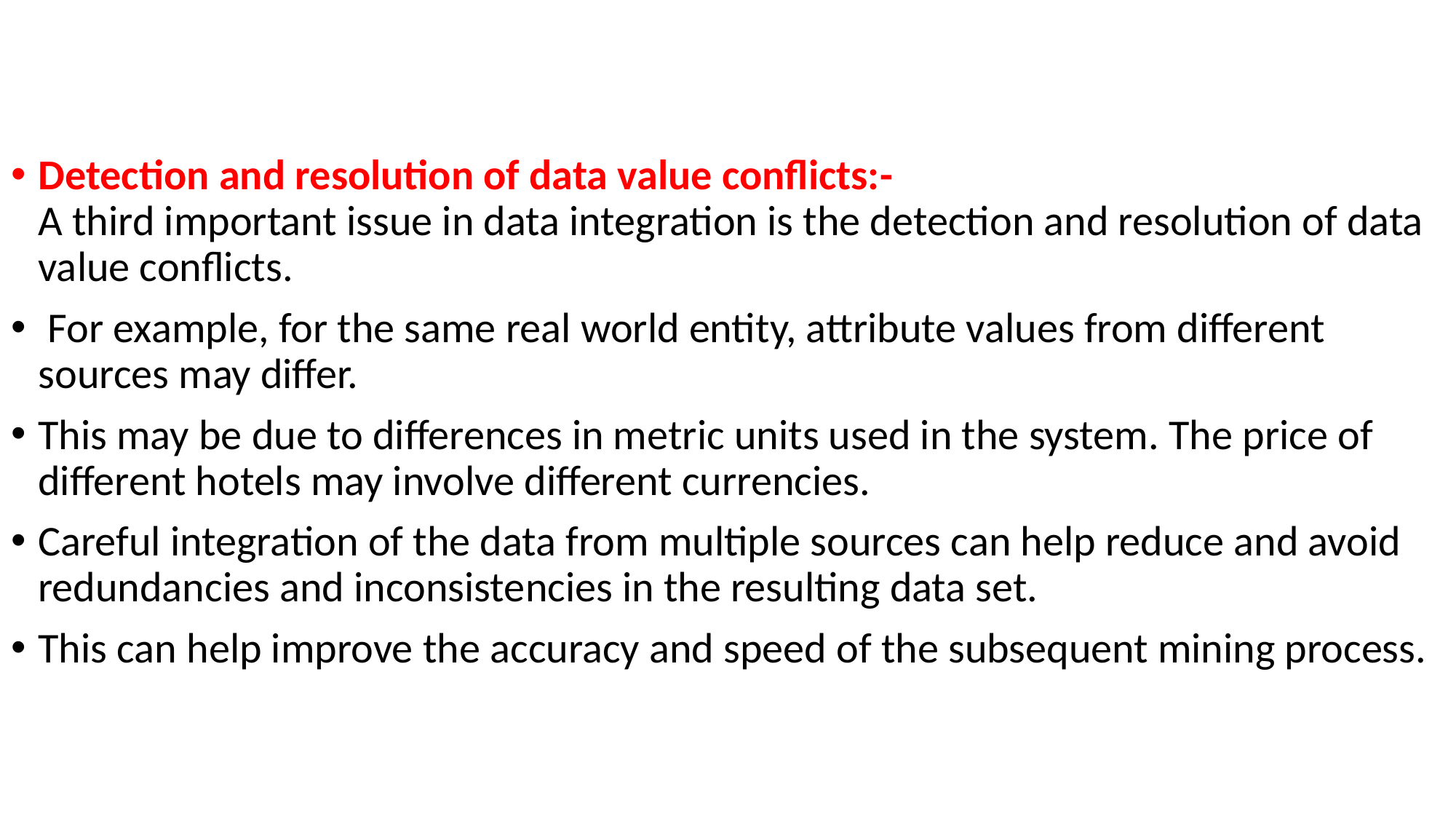

Detection and resolution of data value conflicts:-
A third important issue in data integration is the detection and resolution of data value conflicts.
 For example, for the same real world entity, attribute values from different sources may differ.
This may be due to differences in metric units used in the system. The price of different hotels may involve different currencies.
Careful integration of the data from multiple sources can help reduce and avoid redundancies and inconsistencies in the resulting data set.
This can help improve the accuracy and speed of the subsequent mining process.